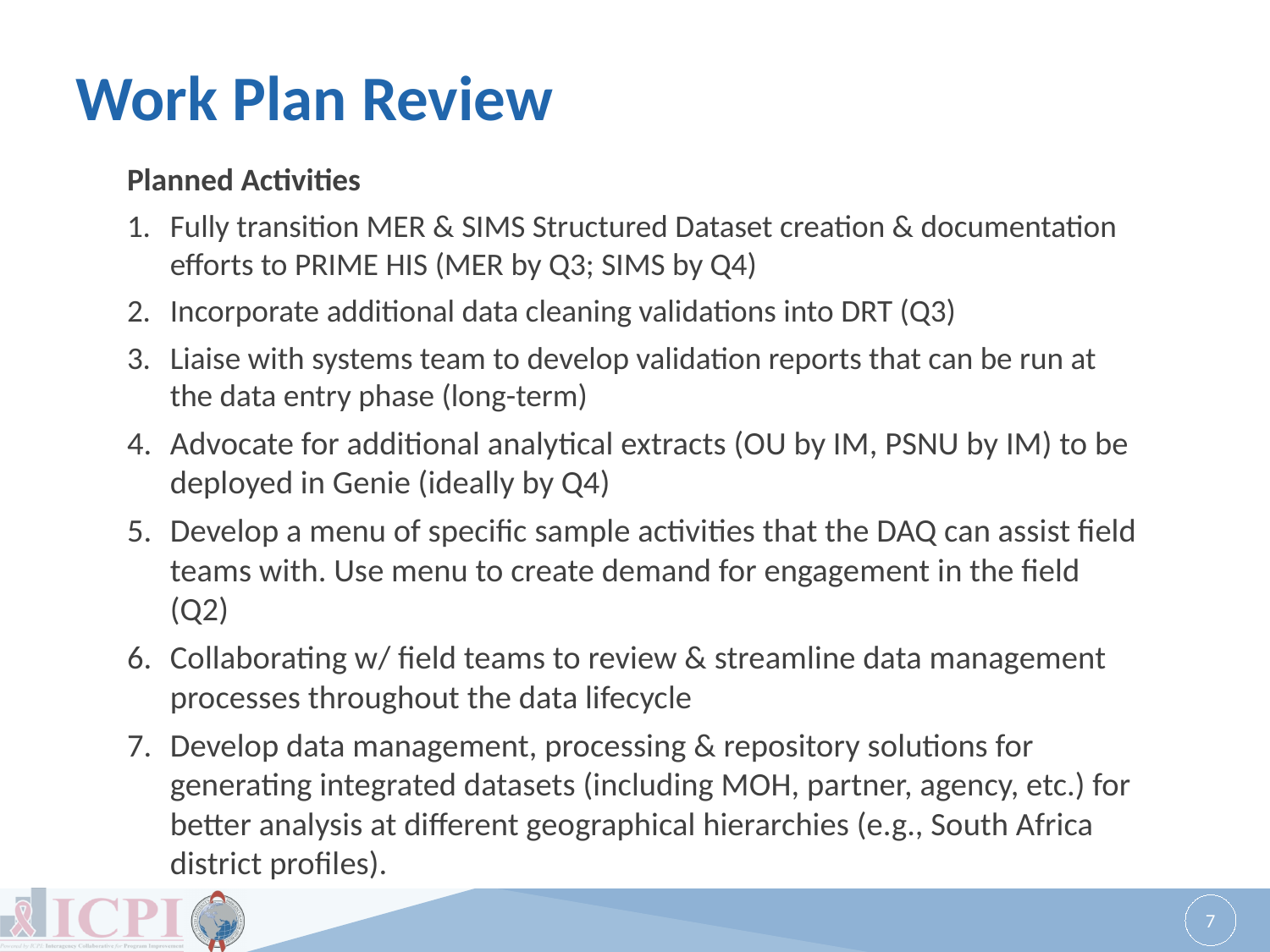

# Work Plan Review
Planned Activities
Fully transition MER & SIMS Structured Dataset creation & documentation efforts to PRIME HIS (MER by Q3; SIMS by Q4)
Incorporate additional data cleaning validations into DRT (Q3)
Liaise with systems team to develop validation reports that can be run at the data entry phase (long-term)
Advocate for additional analytical extracts (OU by IM, PSNU by IM) to be deployed in Genie (ideally by Q4)
Develop a menu of specific sample activities that the DAQ can assist field teams with. Use menu to create demand for engagement in the field (Q2)
Collaborating w/ field teams to review & streamline data management processes throughout the data lifecycle
Develop data management, processing & repository solutions for generating integrated datasets (including MOH, partner, agency, etc.) for better analysis at different geographical hierarchies (e.g., South Africa district profiles).

7